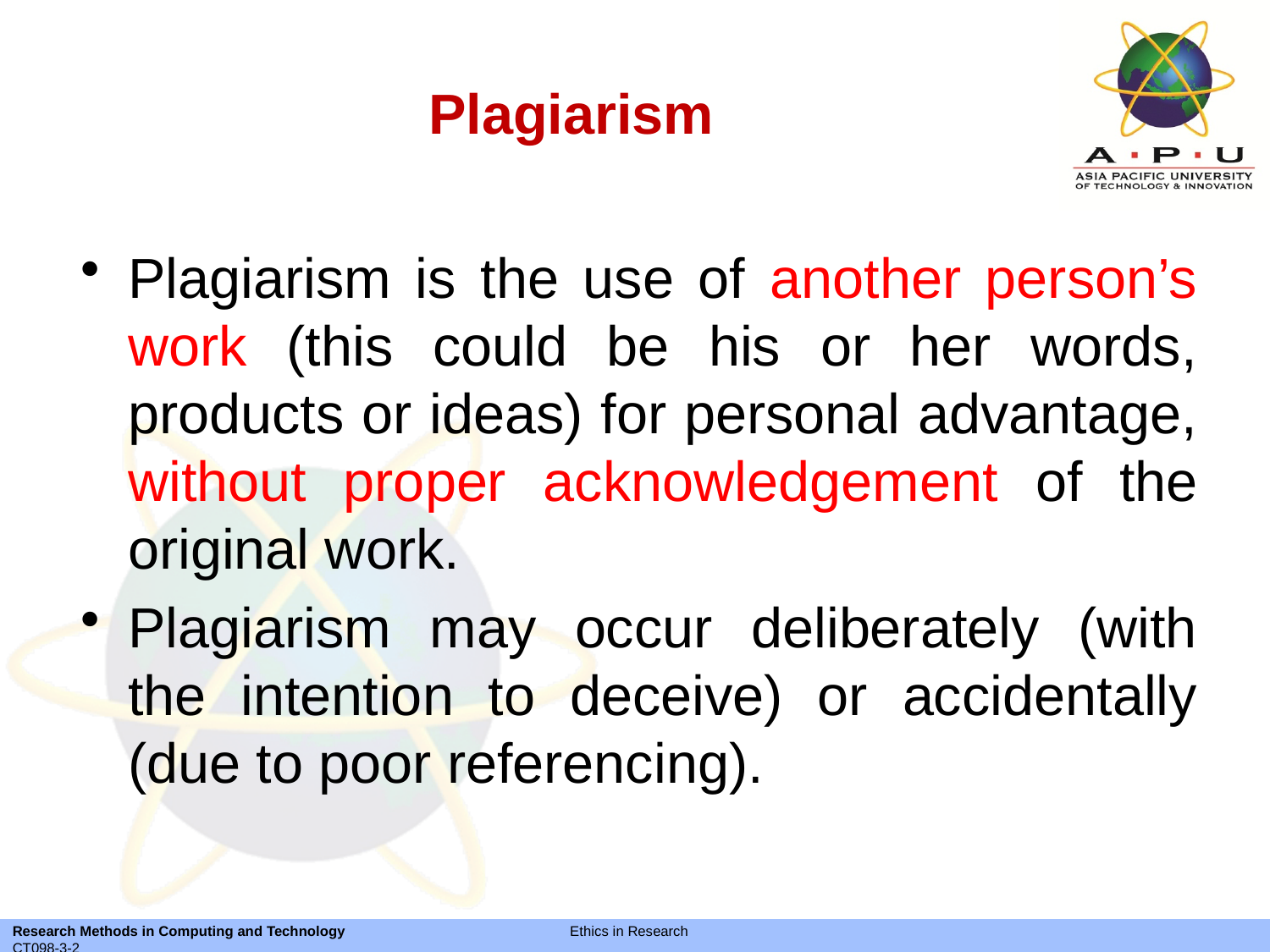

Plagiarism
Plagiarism is the use of another person’s work (this could be his or her words, products or ideas) for personal advantage, without proper acknowledgement of the original work.
Plagiarism may occur deliberately (with the intention to deceive) or accidentally (due to poor referencing).